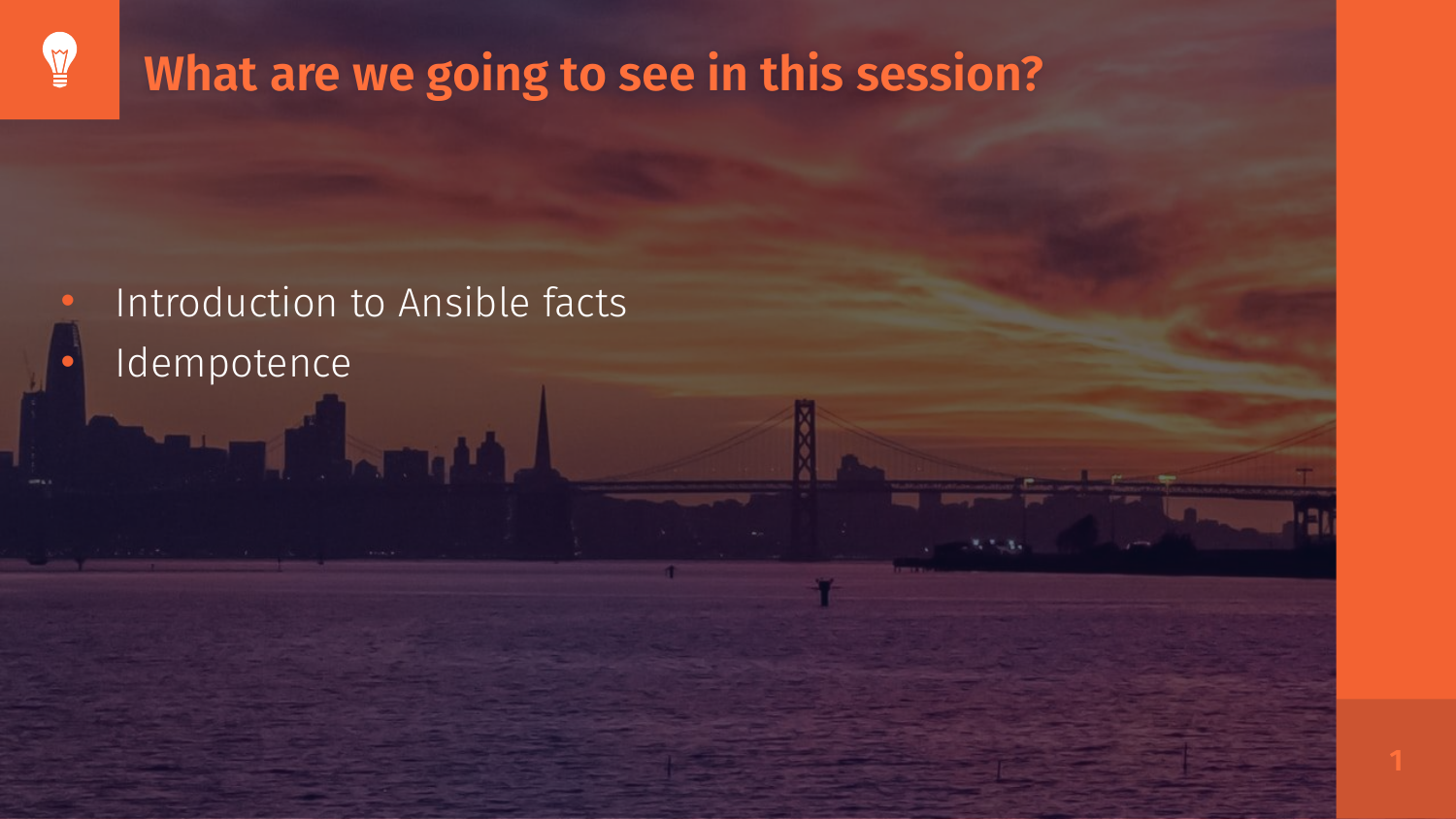

What are we going to see in this session?

Introduction to Ansible facts
Idempotence

1